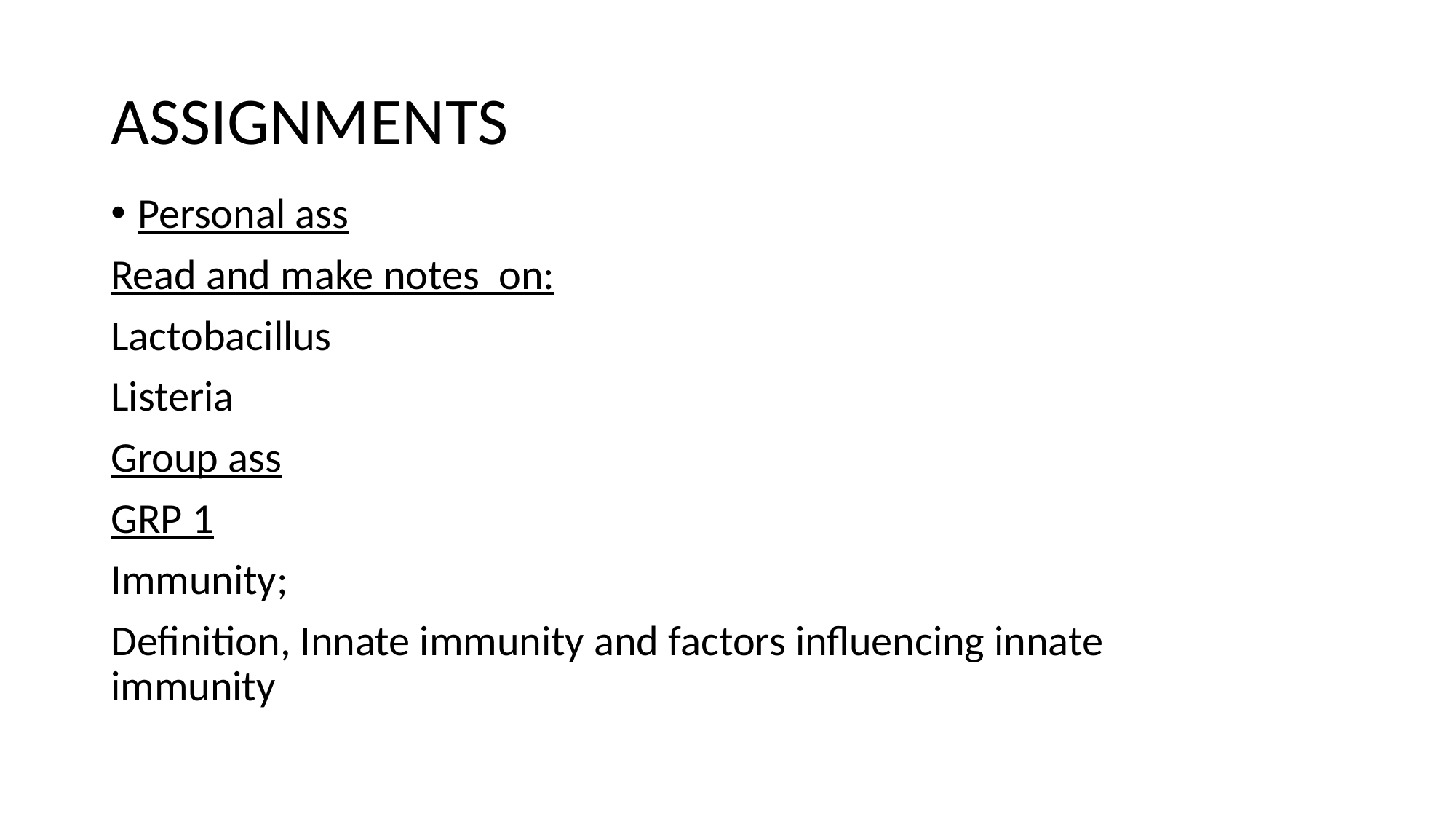

# ASSIGNMENTS
Personal ass
Read and make notes  on:
Lactobacillus
Listeria
Group ass
GRP 1
Immunity;
Definition, Innate immunity and factors influencing innate immunity